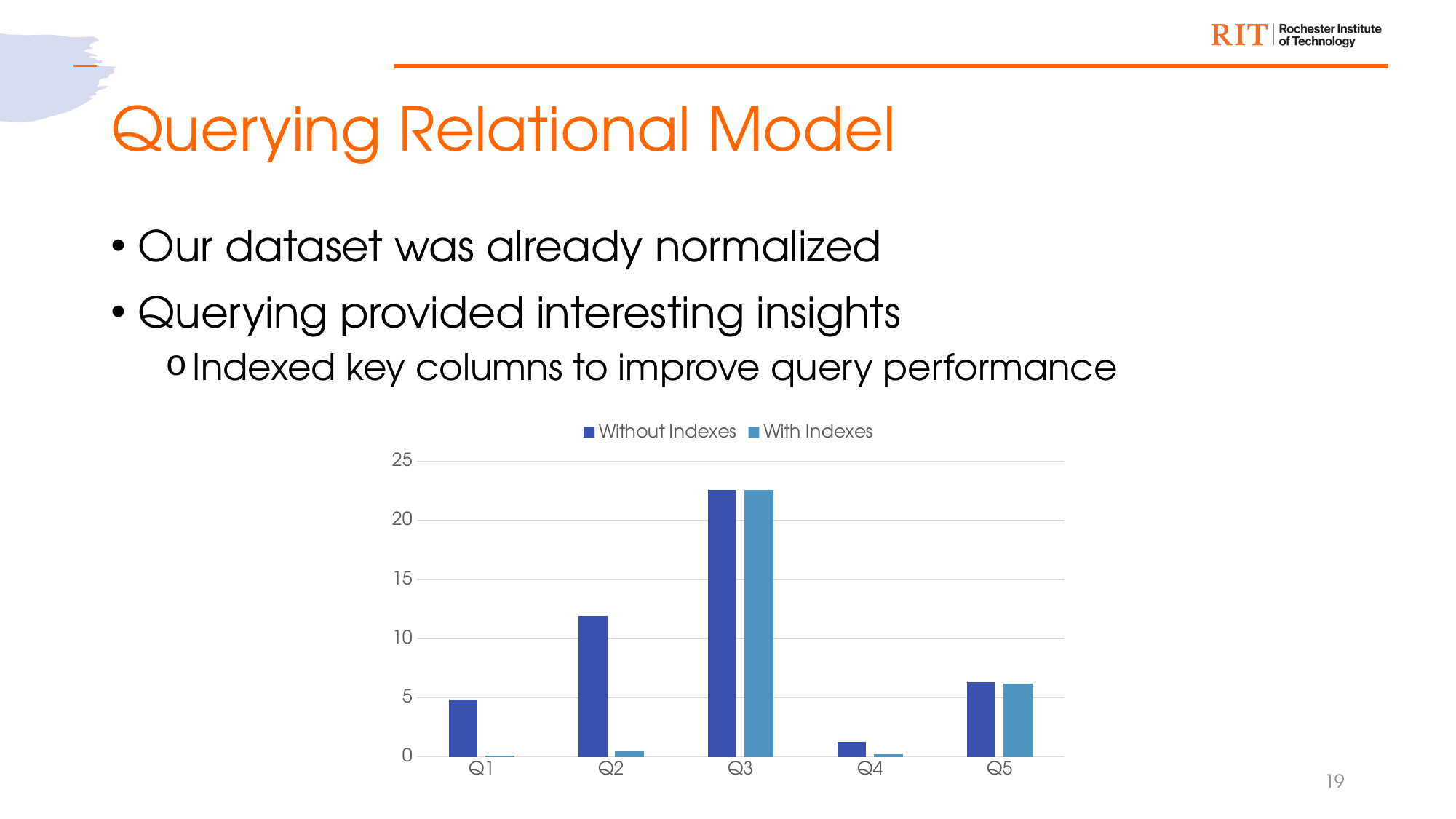

# Querying Relational Model
Our dataset was already normalized
Querying provided interesting insights
Indexed key columns to improve query performance

### Chart

| Category | Without Indexes | With Indexes |
|---|---|---|
| Q1 | 4.87 | 0.09 |
| Q2 | 11.91 | 0.46 |
| Q3 | 22.58 | 22.58 |
| Q4 | 1.28 | 0.2 |
| Q5 | 6.34 | 6.2 |
19